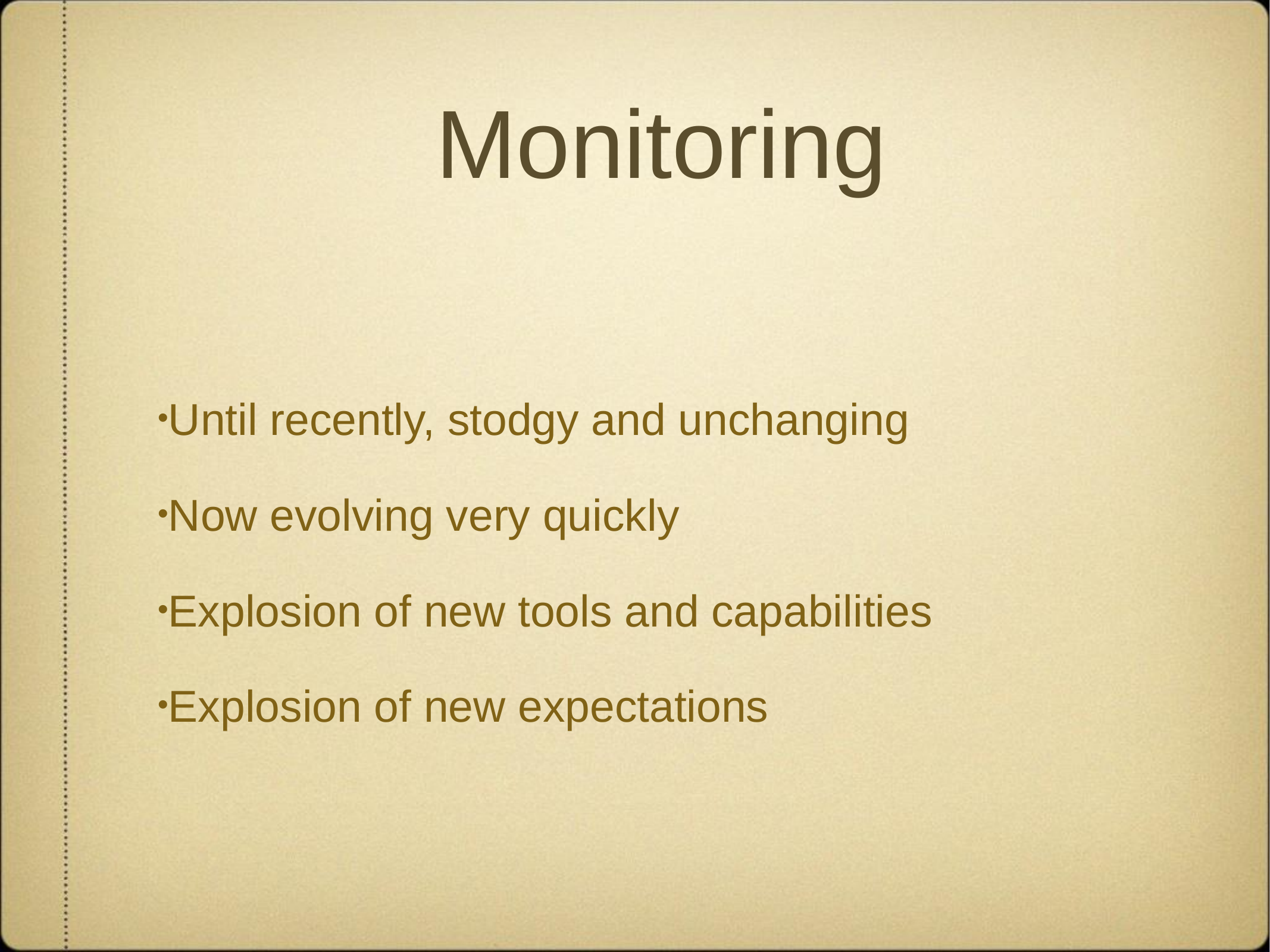

# Monitoring
Until recently, stodgy and unchanging
Now evolving very quickly
Explosion of new tools and capabilities
Explosion of new expectations